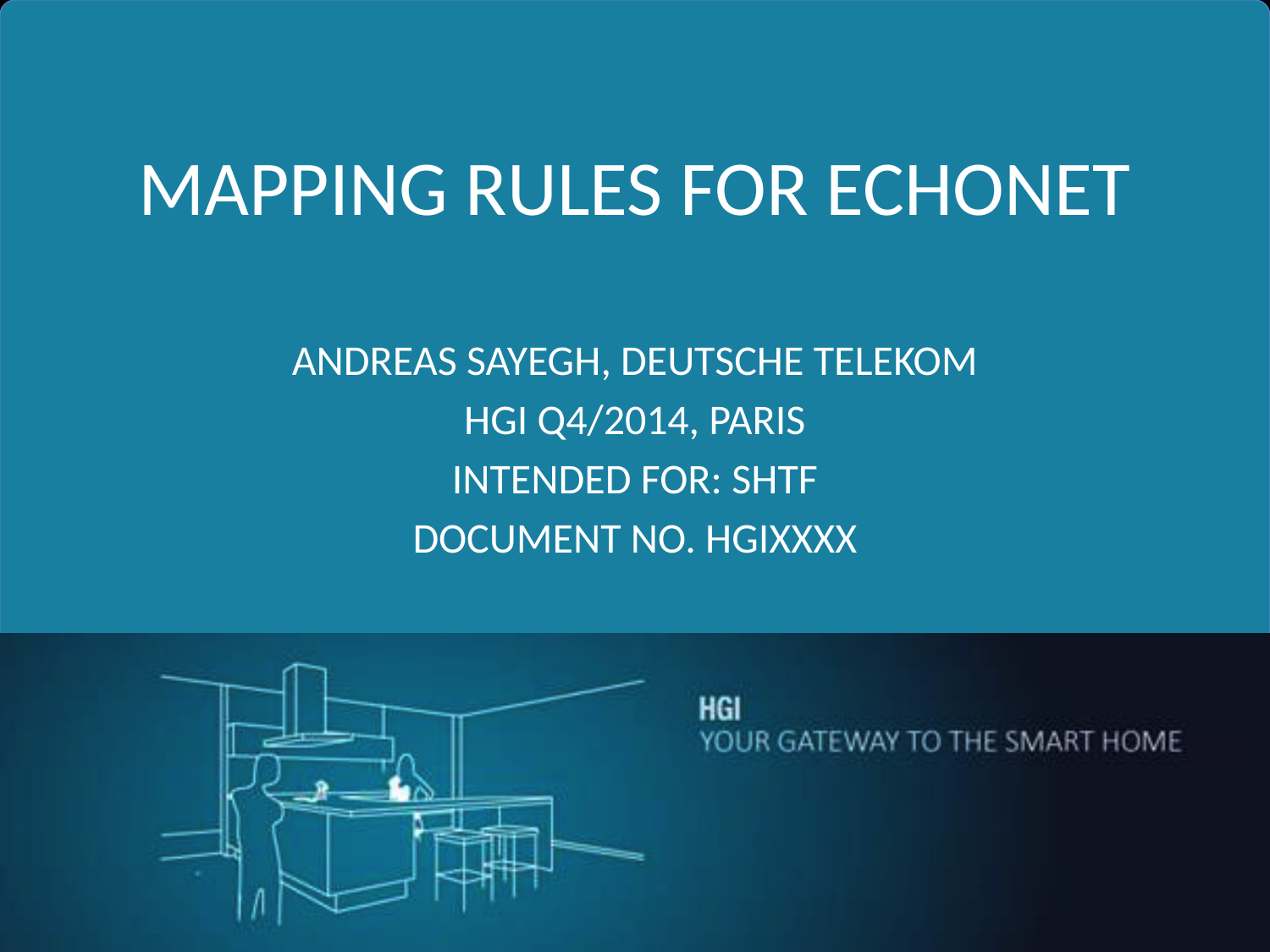

# Mapping rules for Echonet
Andreas Sayegh, Deutsche Telekom
HGI Q4/2014, Paris
Intended for: SHTF
Document No. HGIxxxx